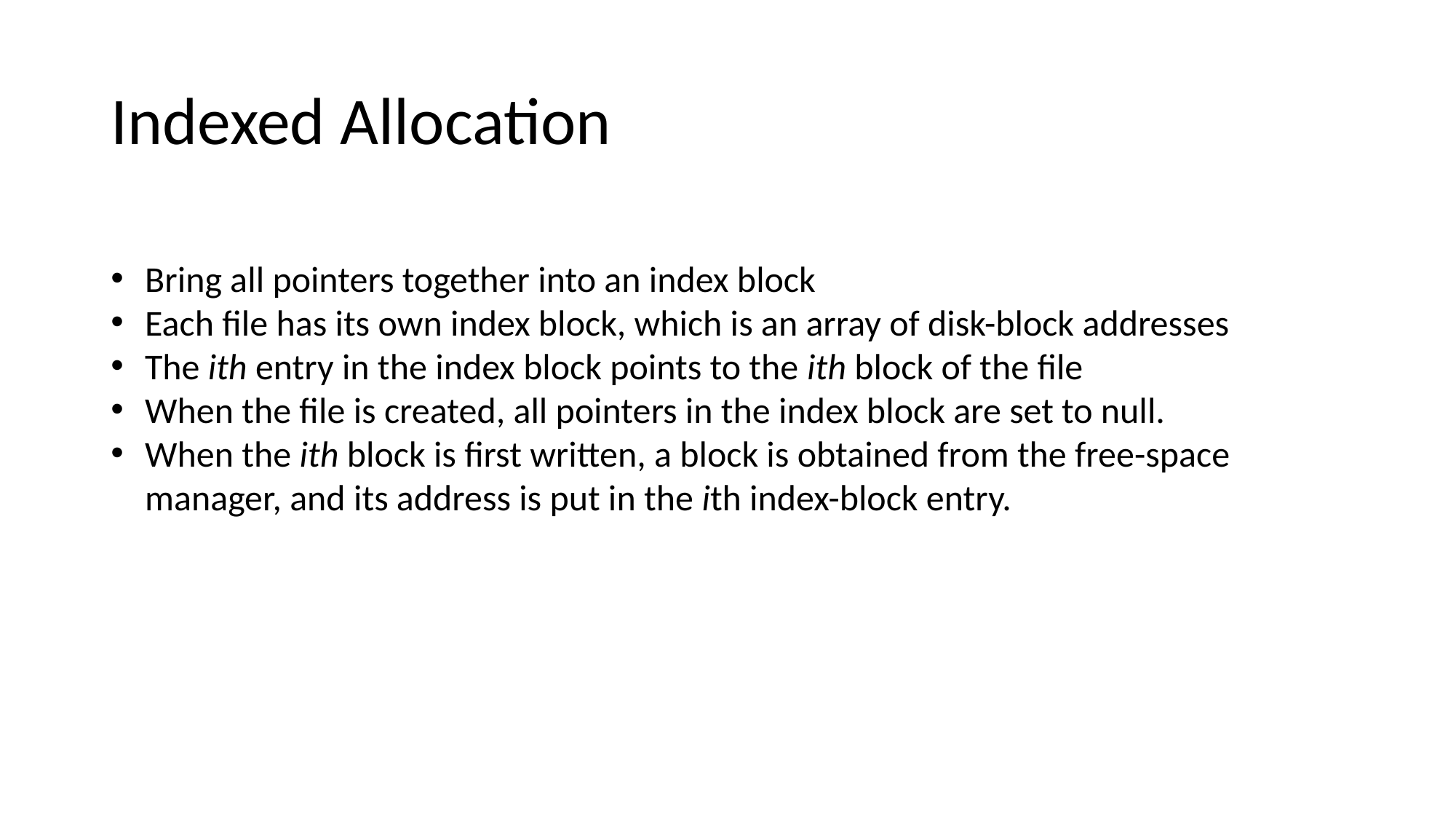

# Indexed Allocation
Bring all pointers together into an index block
Each file has its own index block, which is an array of disk-block addresses
The ith entry in the index block points to the ith block of the file
When the file is created, all pointers in the index block are set to null.
When the ith block is first written, a block is obtained from the free-space manager, and its address is put in the ith index-block entry.